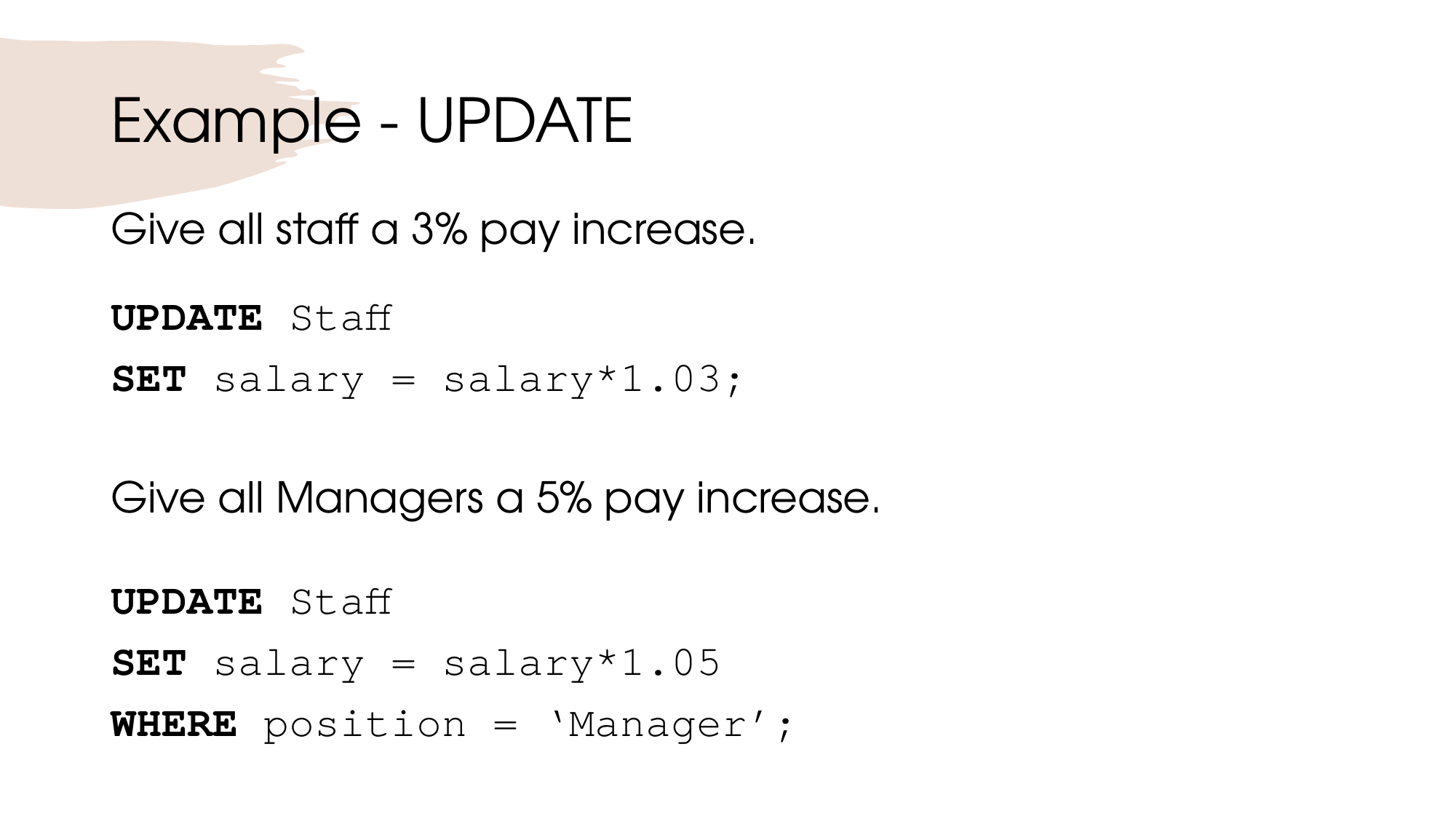

# Example - UPDATE
Give all staff a 3% pay increase.

UPDATE Staff
SET salary = salary*1.03;

Give all Managers a 5% pay increase.

UPDATE Staff
SET salary = salary*1.05
WHERE position = ‘Manager’;